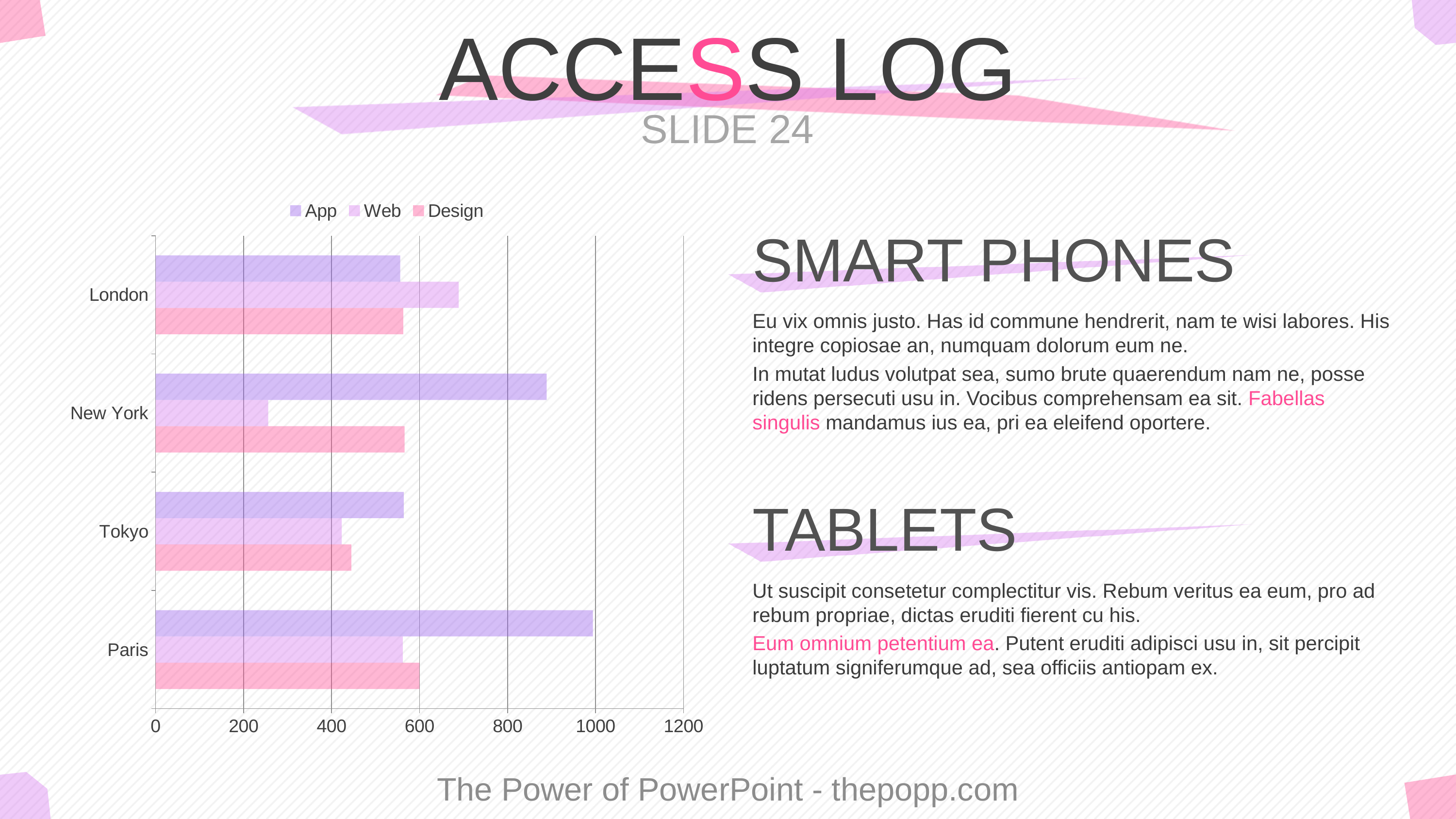

# ACCESS LOG
SLIDE 24

### Chart

| Category | Design | Web | App |
|---|---|---|---|
| Paris | 600.0 | 562.0 | 994.0 |
| Tokyo | 445.0 | 423.0 | 564.0 |
| New York | 566.0 | 256.0 | 889.0 |
| London | 563.0 | 689.0 | 556.0 |
SMART PHONES
Eu vix omnis justo. Has id commune hendrerit, nam te wisi labores. His integre copiosae an, numquam dolorum eum ne.
In mutat ludus volutpat sea, sumo brute quaerendum nam ne, posse ridens persecuti usu in. Vocibus comprehensam ea sit. Fabellas singulis mandamus ius ea, pri ea eleifend oportere.
TABLETS
Ut suscipit consetetur complectitur vis. Rebum veritus ea eum, pro ad rebum propriae, dictas eruditi fierent cu his.
Eum omnium petentium ea. Putent eruditi adipisci usu in, sit percipit luptatum signiferumque ad, sea officiis antiopam ex.